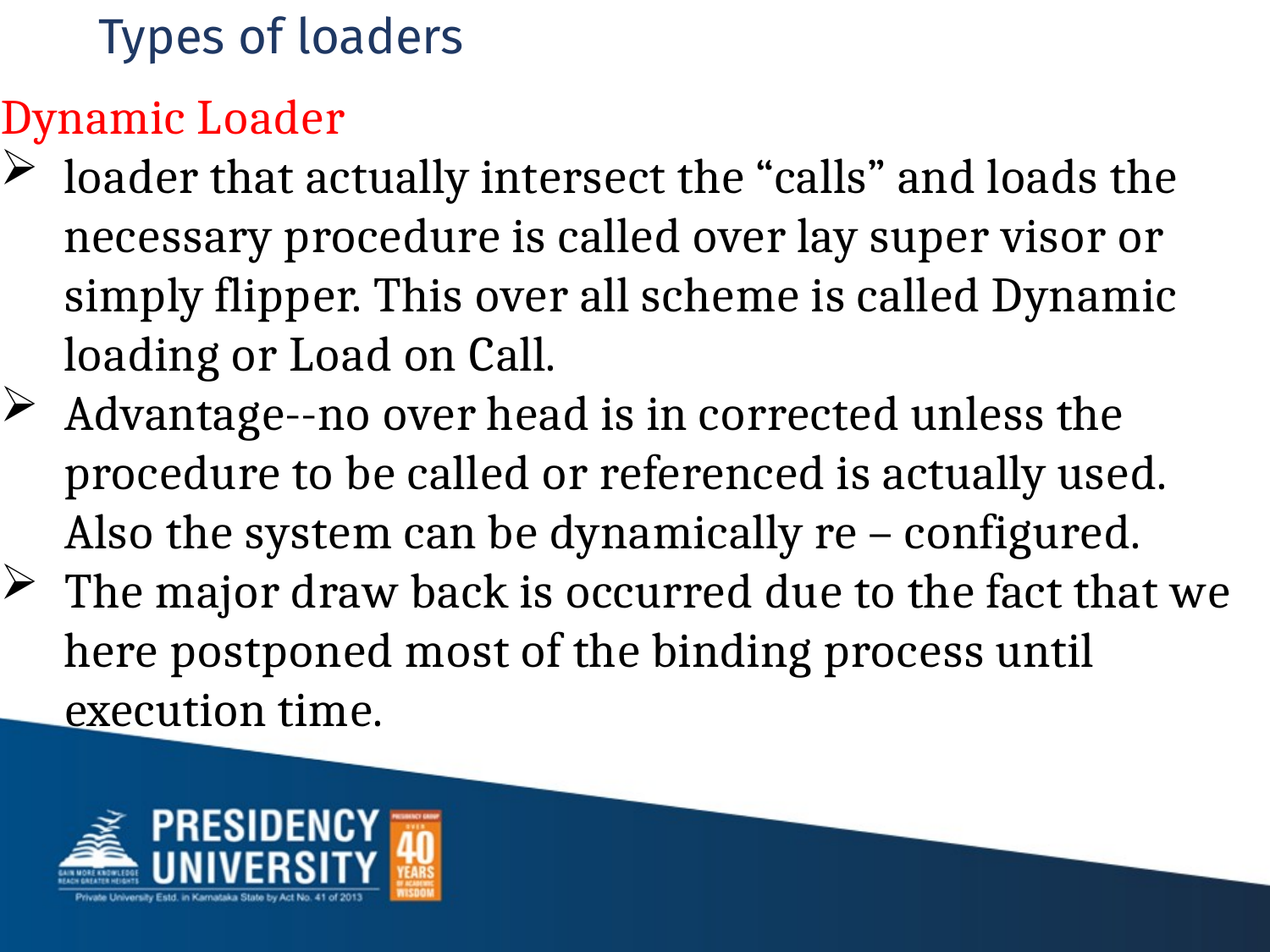

# Types of loaders
Dynamic Loader
loader that actually intersect the “calls” and loads the necessary procedure is called over lay super visor or simply flipper. This over all scheme is called Dynamic loading or Load on Call.
Advantage--no over head is in corrected unless the procedure to be called or referenced is actually used. Also the system can be dynamically re – configured.
The major draw back is occurred due to the fact that we here postponed most of the binding process until execution time.